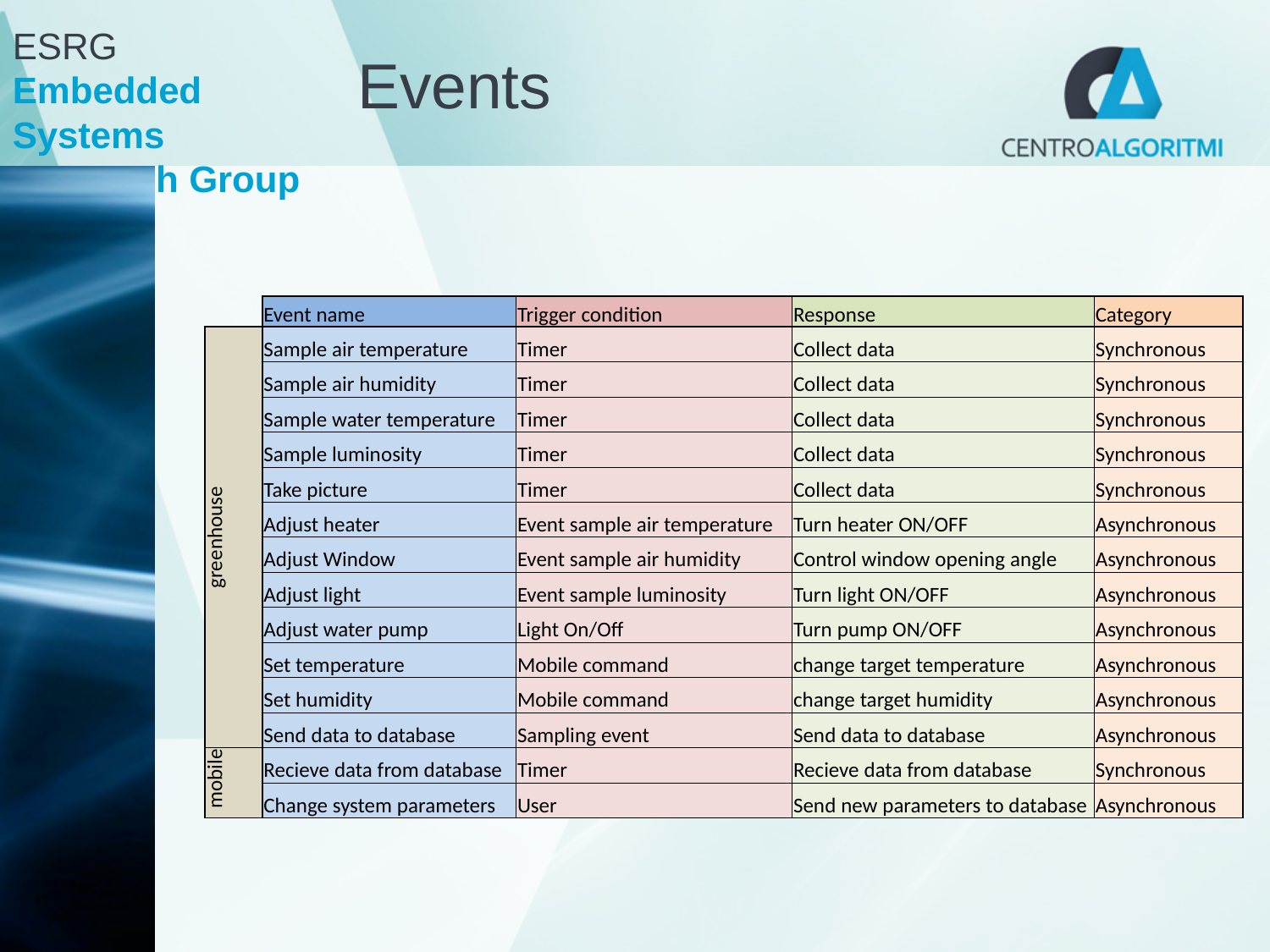

# Events
|  | Event name | Trigger condition | Response | Category |
| --- | --- | --- | --- | --- |
| greenhouse | Sample air temperature | Timer | Collect data | Synchronous |
|  | Sample air humidity | Timer | Collect data | Synchronous |
|  | Sample water temperature | Timer | Collect data | Synchronous |
|  | Sample luminosity | Timer | Collect data | Synchronous |
|  | Take picture | Timer | Collect data | Synchronous |
|  | Adjust heater | Event sample air temperature | Turn heater ON/OFF | Asynchronous |
|  | Adjust Window | Event sample air humidity | Control window opening angle | Asynchronous |
|  | Adjust light | Event sample luminosity | Turn light ON/OFF | Asynchronous |
|  | Adjust water pump | Light On/Off | Turn pump ON/OFF | Asynchronous |
|  | Set temperature | Mobile command | change target temperature | Asynchronous |
|  | Set humidity | Mobile command | change target humidity | Asynchronous |
|  | Send data to database | Sampling event | Send data to database | Asynchronous |
| mobile | Recieve data from database | Timer | Recieve data from database | Synchronous |
|  | Change system parameters | User | Send new parameters to database | Asynchronous |